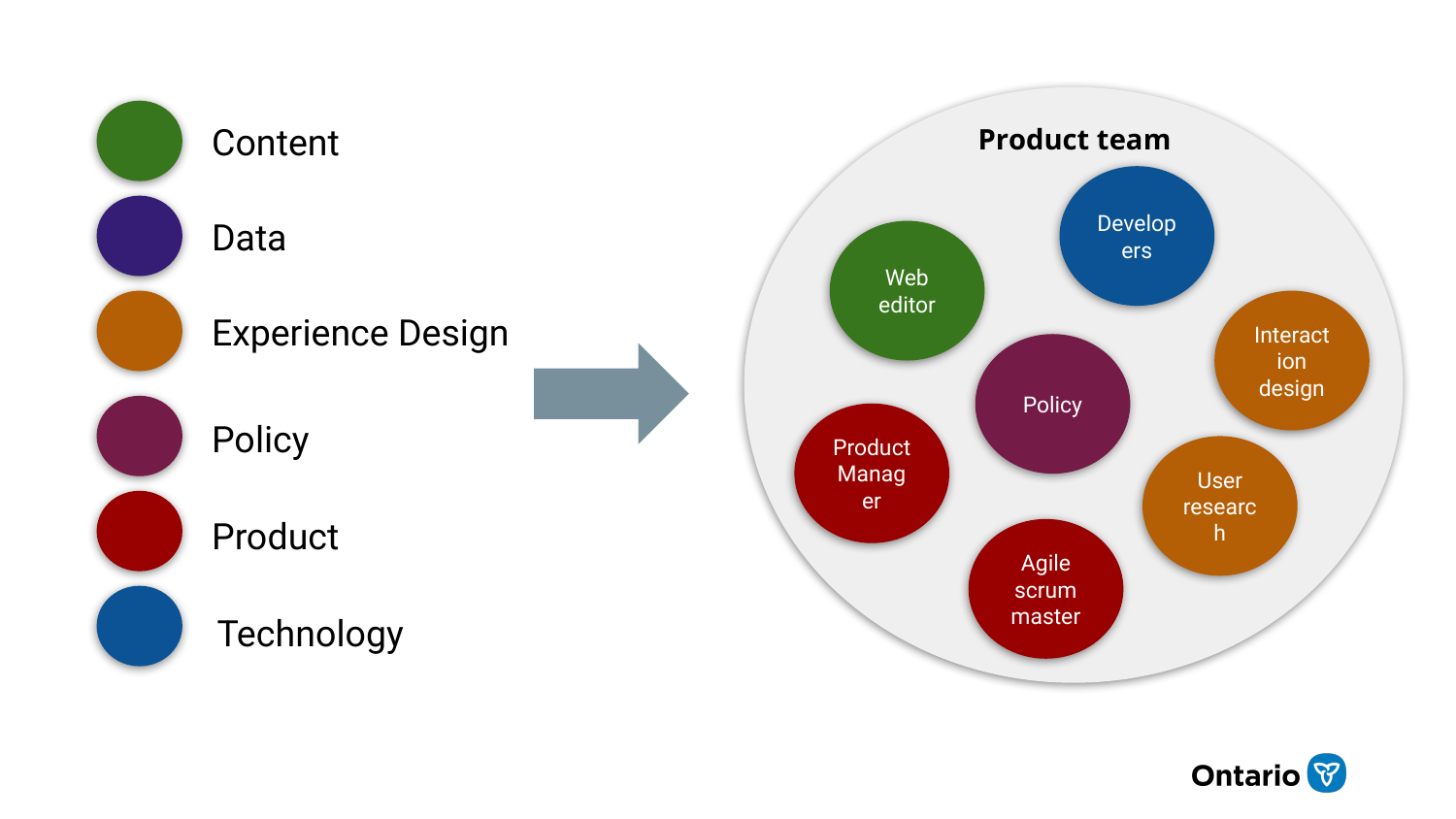

Product team
Content
Developers

Data
Web editor

Interaction design
Experience Design
Policy

Product Manager
Policy
User research

Product
Agile scrum master

Technology